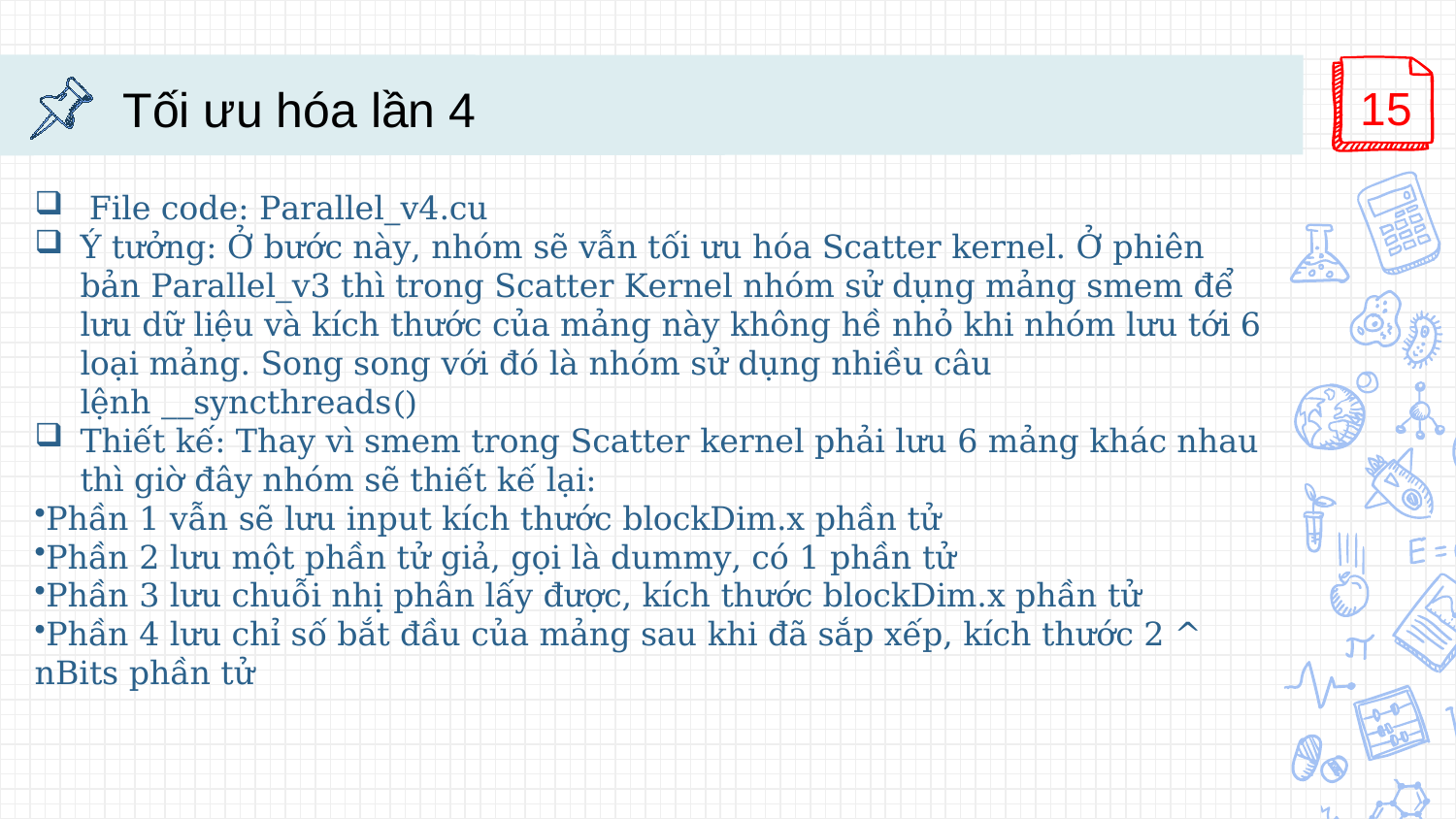

# Tối ưu hóa lần 4
File code: Parallel_v4.cu
Ý tưởng: Ở bước này, nhóm sẽ vẫn tối ưu hóa Scatter kernel. Ở phiên bản Parallel_v3 thì trong Scatter Kernel nhóm sử dụng mảng smem để lưu dữ liệu và kích thước của mảng này không hề nhỏ khi nhóm lưu tới 6 loại mảng. Song song với đó là nhóm sử dụng nhiều câu lệnh __syncthreads()
Thiết kế: Thay vì smem trong Scatter kernel phải lưu 6 mảng khác nhau thì giờ đây nhóm sẽ thiết kế lại:
Phần 1 vẫn sẽ lưu input kích thước blockDim.x phần tử
Phần 2 lưu một phần tử giả, gọi là dummy, có 1 phần tử
Phần 3 lưu chuỗi nhị phân lấy được, kích thước blockDim.x phần tử
Phần 4 lưu chỉ số bắt đầu của mảng sau khi đã sắp xếp, kích thước 2 ^ nBits phần tử